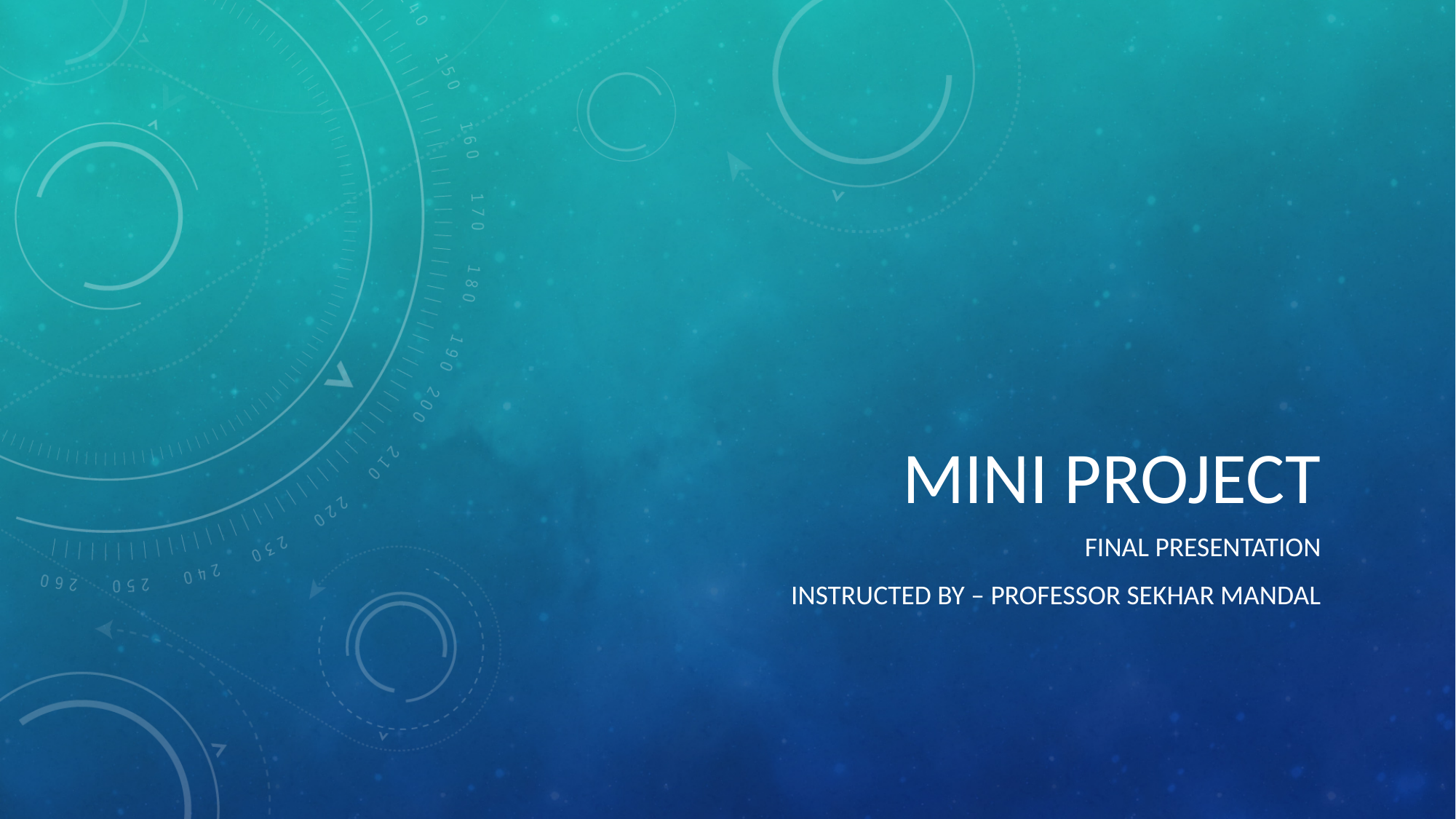

# Mini project
Final presentation
Instructed by – Professor Sekhar Mandal